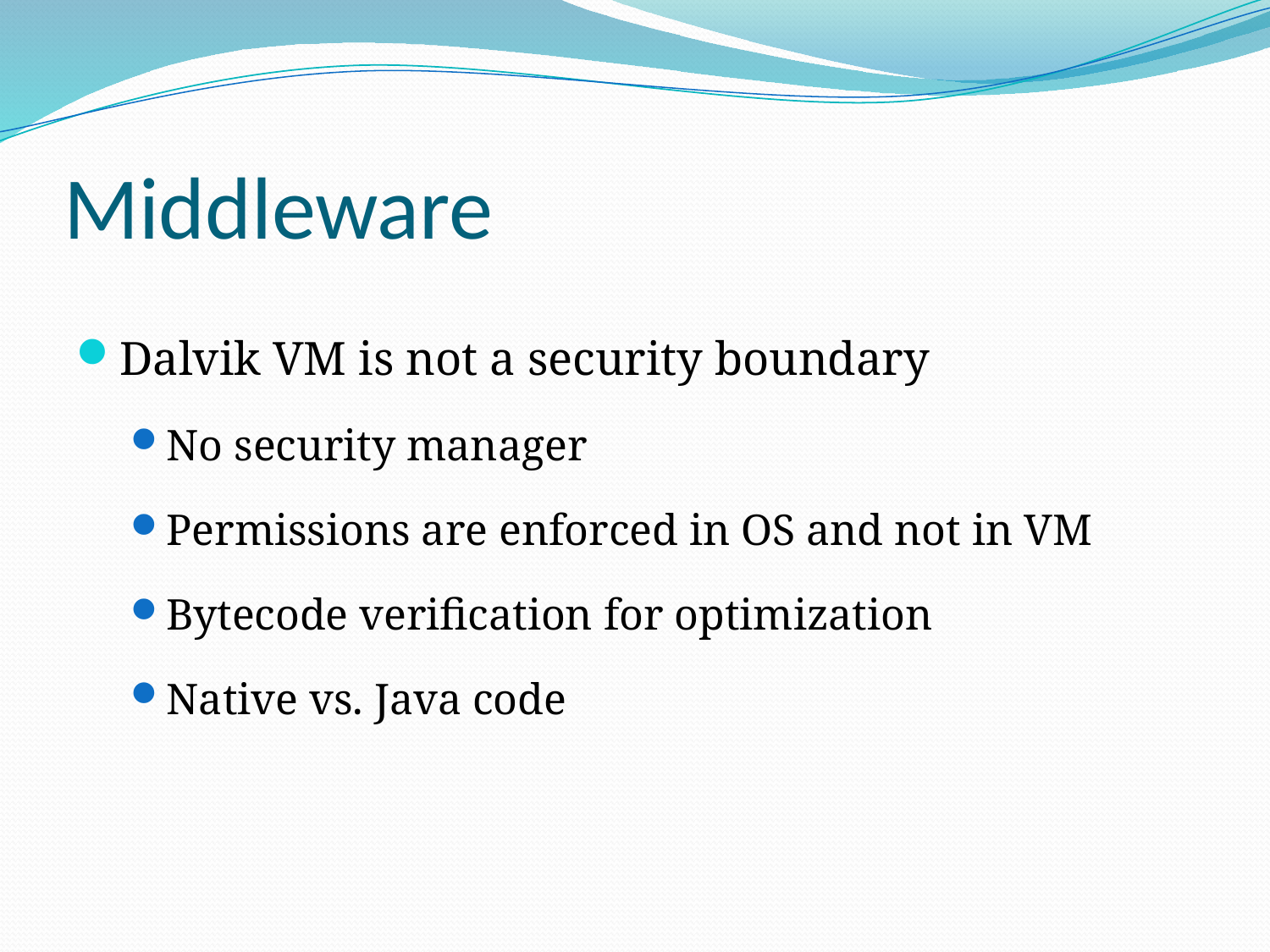

# Middleware
Dalvik VM is not a security boundary
No security manager
Permissions are enforced in OS and not in VM
Bytecode verification for optimization
Native vs. Java code